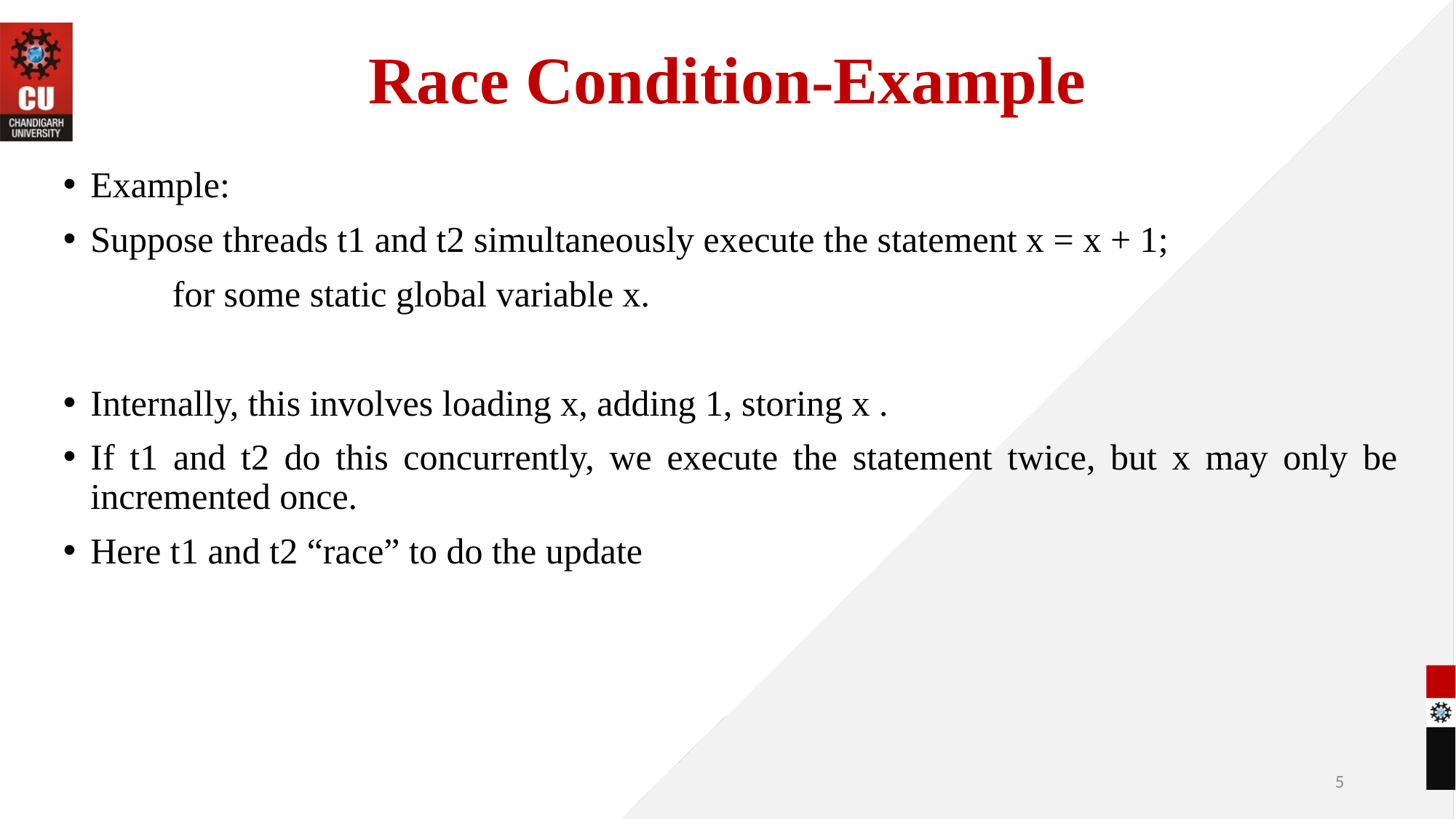

# Race Condition-Example
Example:
Suppose threads t1 and t2 simultaneously execute the statement x = x + 1;
	for some static global variable x.

Internally, this involves loading x, adding 1, storing x .
If t1 and t2 do this concurrently, we execute the statement twice, but x may only be incremented once.
Here t1 and t2 “race” to do the update
5